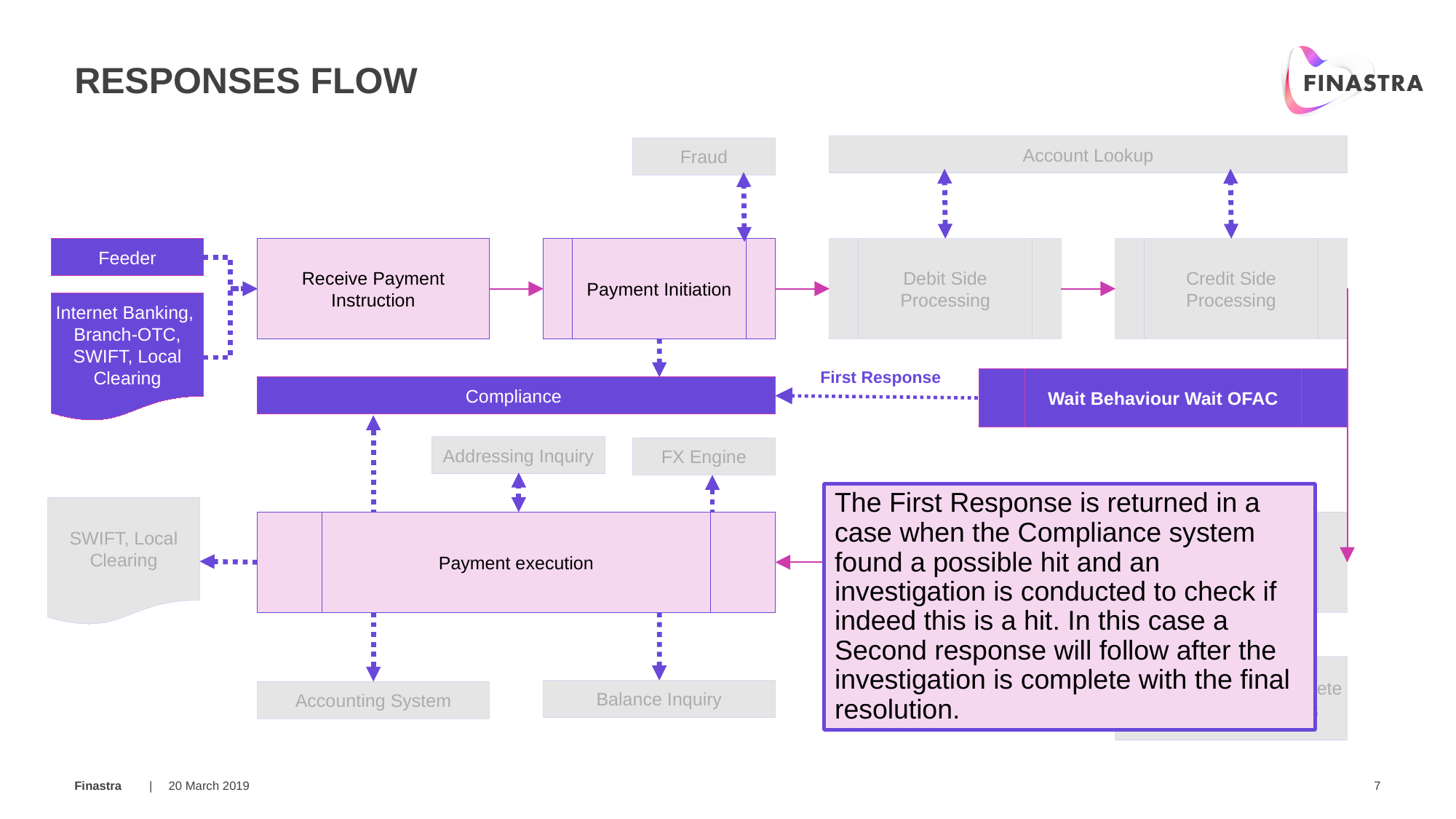

# RESPONSES flow
Account Lookup
Fraud
Feeder
Receive Payment Instruction
Payment Initiation
Debit Side Processing
Credit Side Processing
Internet Banking,  Branch-OTC, SWIFT, Local Clearing
First Response
Wait Behaviour Wait OFAC
Compliance
Addressing Inquiry
FX Engine
The First Response is returned in a case when the Compliance system found a possible hit and an investigation is conducted to check if indeed this is a hit. In this case a Second response will follow after the investigation is complete with the final resolution.
SWIFT, Local Clearing
Payment execution
Fees Processing
MOP Selection Value Date and Cut Offs
Available at every complete or intermediate status
Balance Inquiry
Advising System
Accounting System
20 March 2019
7